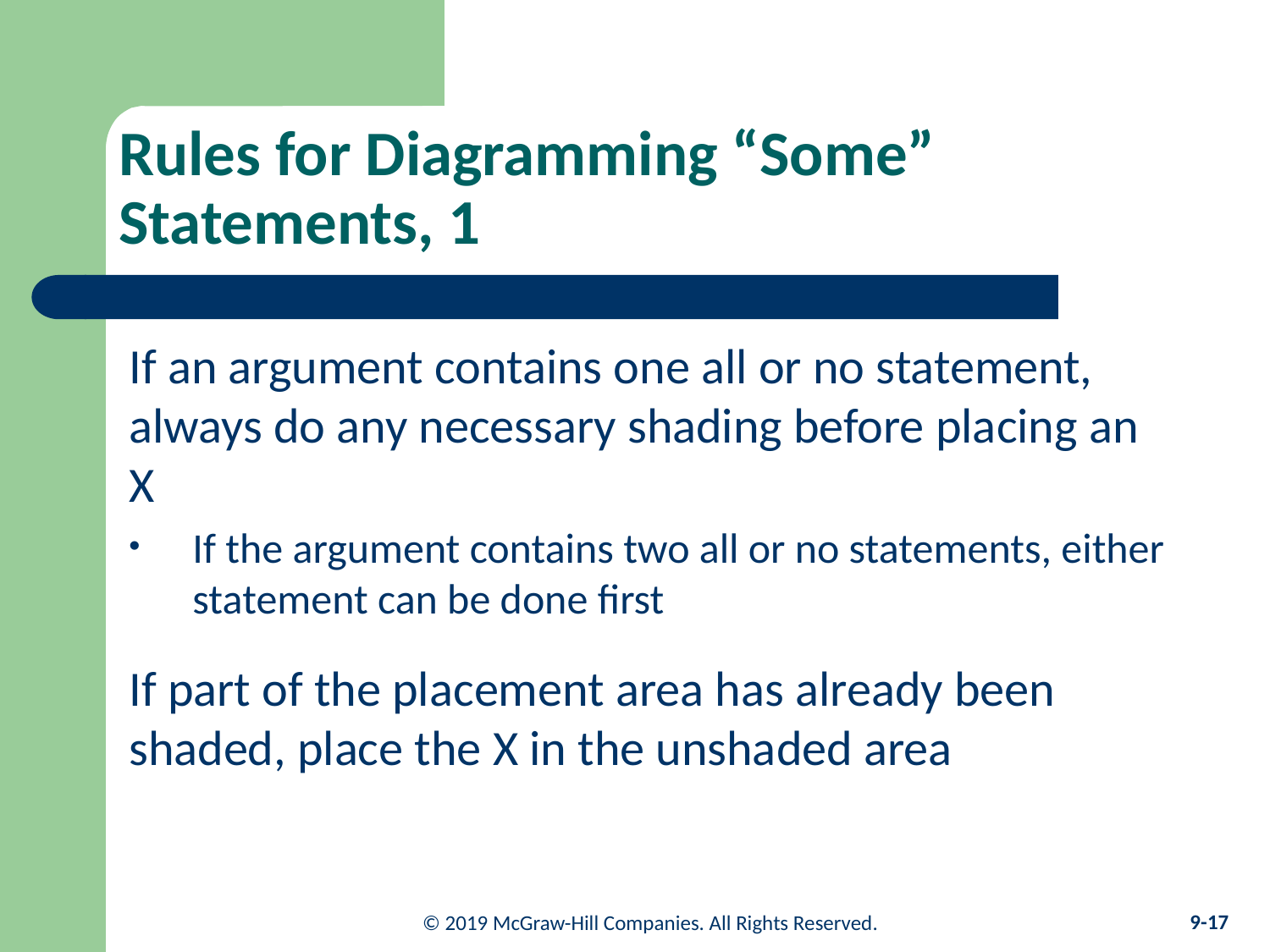

# Rules for Diagramming “Some” Statements, 1
If an argument contains one all or no statement, always do any necessary shading before placing an X
If the argument contains two all or no statements, either statement can be done first

If part of the placement area has already been shaded, place the X in the unshaded area